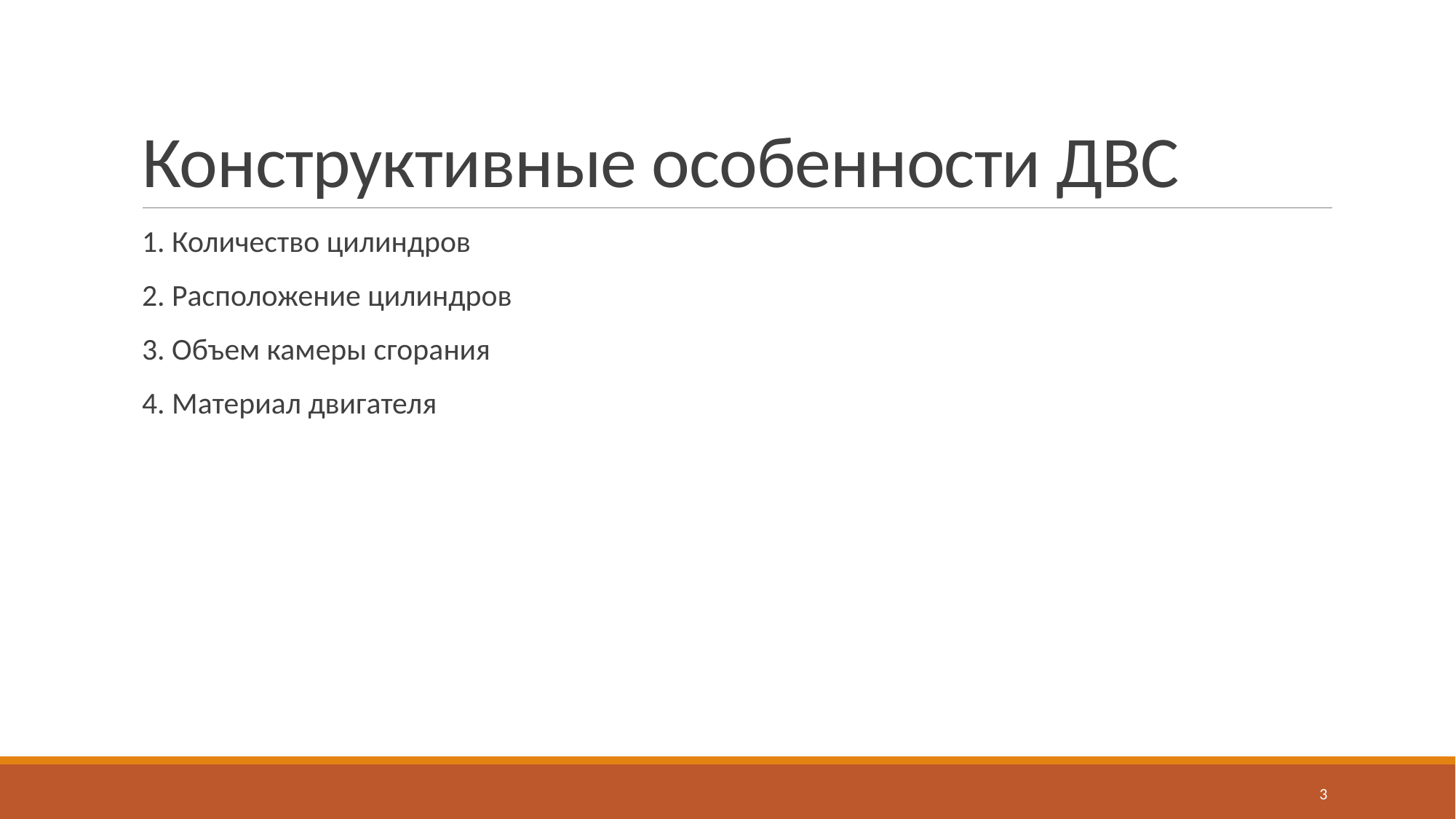

# Конструктивные особенности ДВС
1. Количество цилиндров
2. Расположение цилиндров
3. Объем камеры сгорания
4. Материал двигателя

3